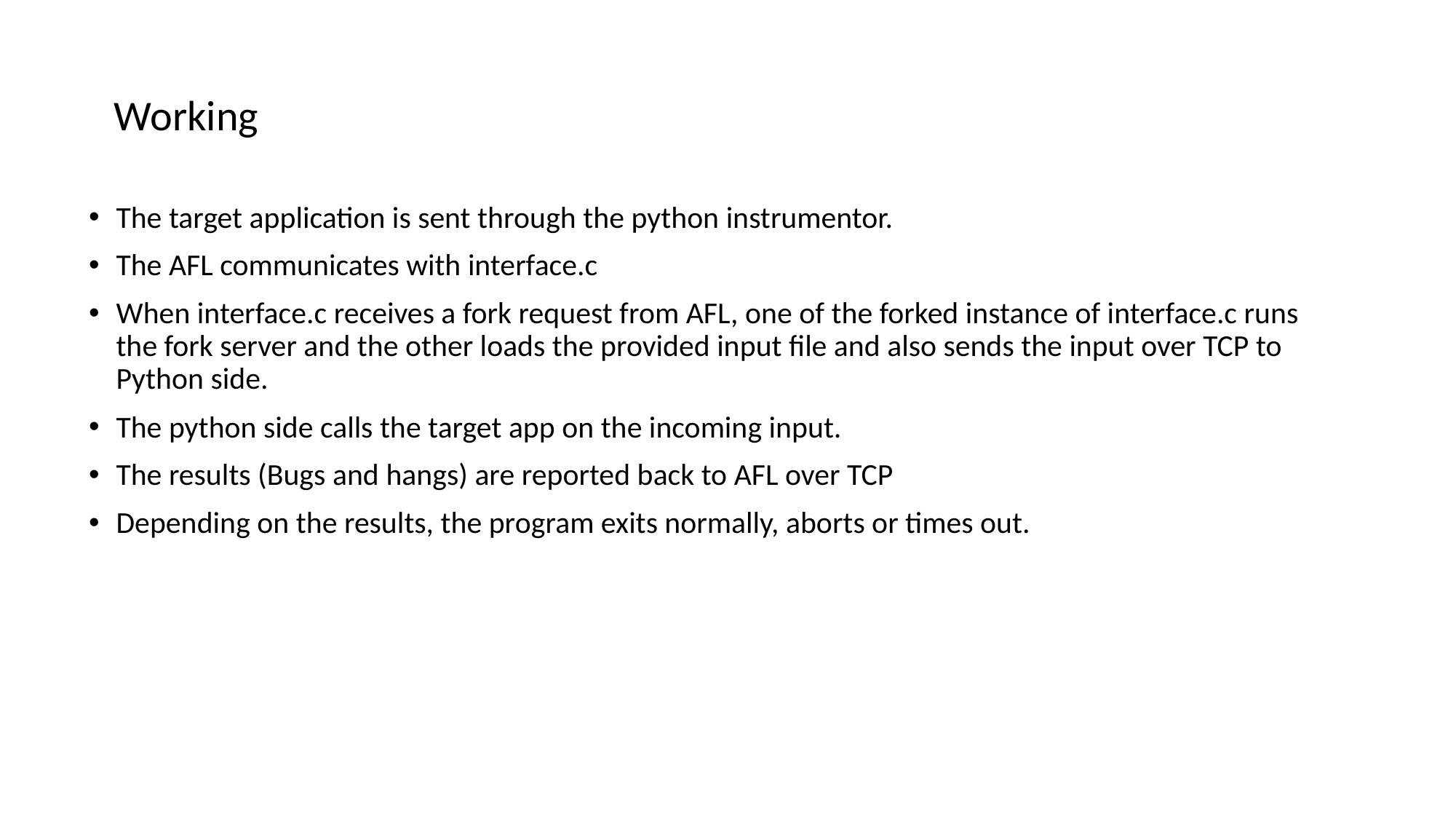

# Working
The target application is sent through the python instrumentor.
The AFL communicates with interface.c
When interface.c receives a fork request from AFL, one of the forked instance of interface.c runs the fork server and the other loads the provided input file and also sends the input over TCP to Python side.
The python side calls the target app on the incoming input.
The results (Bugs and hangs) are reported back to AFL over TCP
Depending on the results, the program exits normally, aborts or times out.